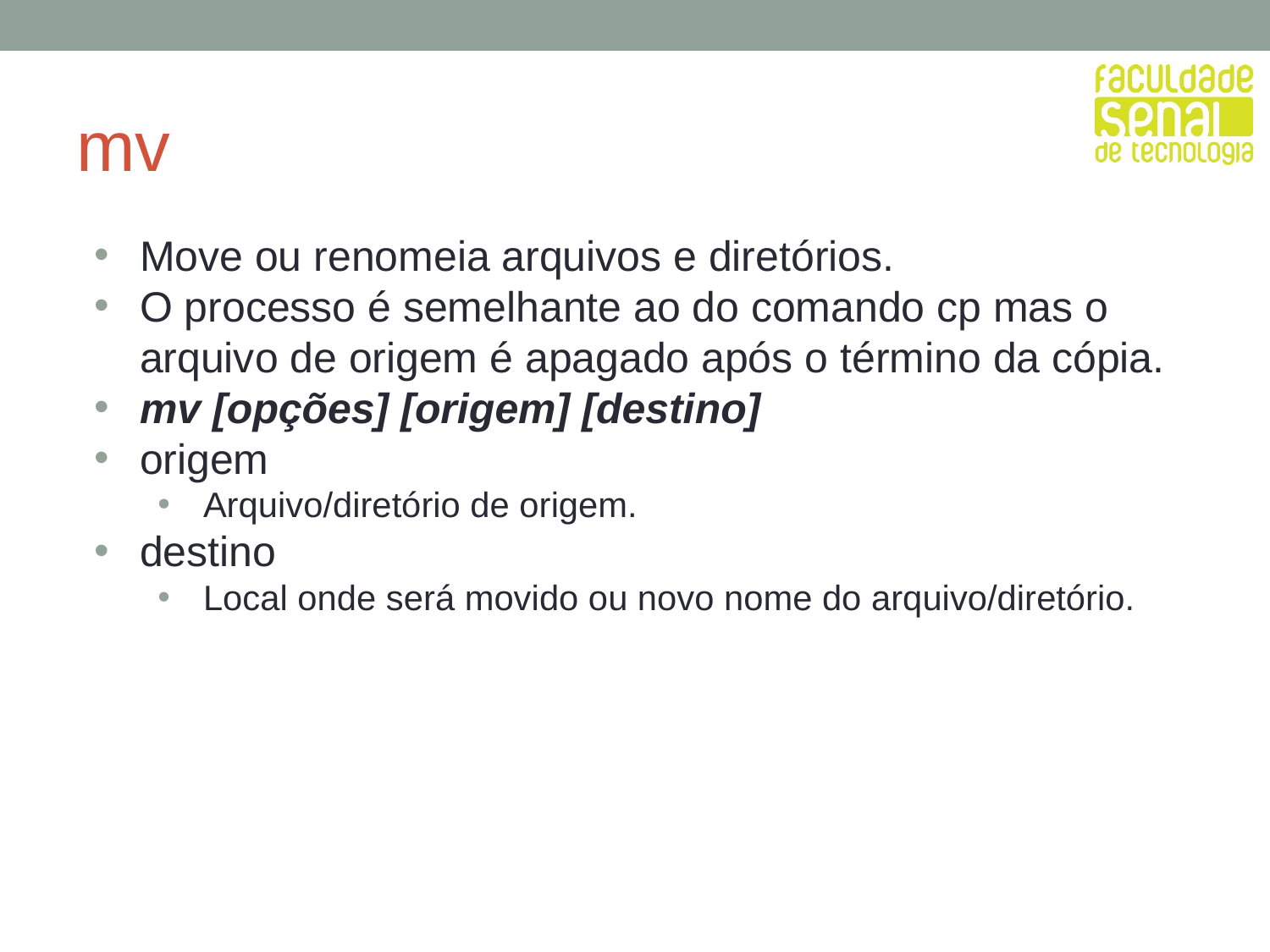

# mv
Move ou renomeia arquivos e diretórios.
O processo é semelhante ao do comando cp mas o arquivo de origem é apagado após o término da cópia.
mv [opções] [origem] [destino]
origem
Arquivo/diretório de origem.
destino
Local onde será movido ou novo nome do arquivo/diretório.